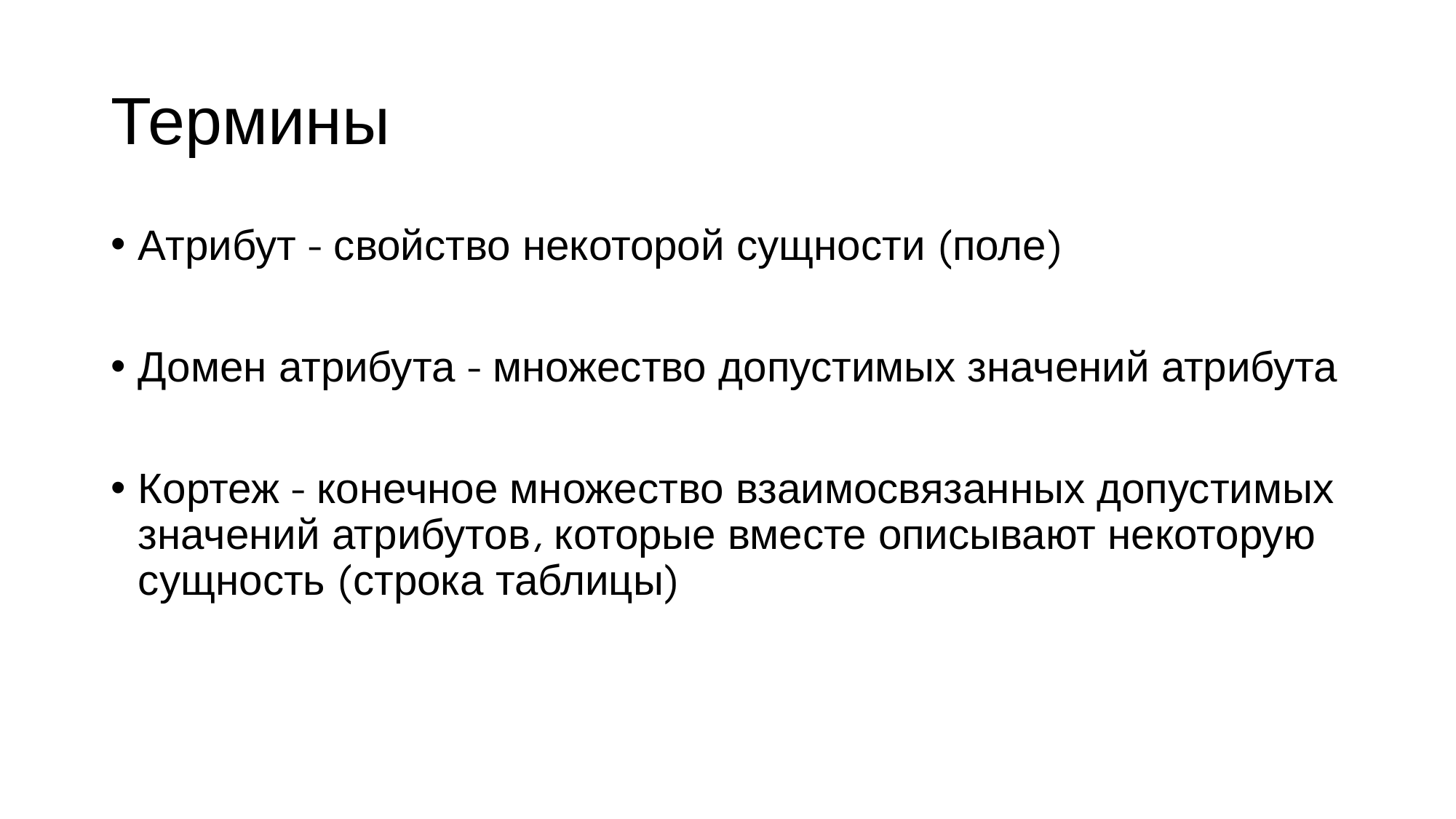

# Термины
Атрибут - свойство некоторой сущности (поле)

Домен атрибута - множество допустимых значений атрибута

Кортеж - конечное множество взаимосвязанных допустимых значений атрибутов, которые вместе описывают некоторую сущность (строка таблицы)